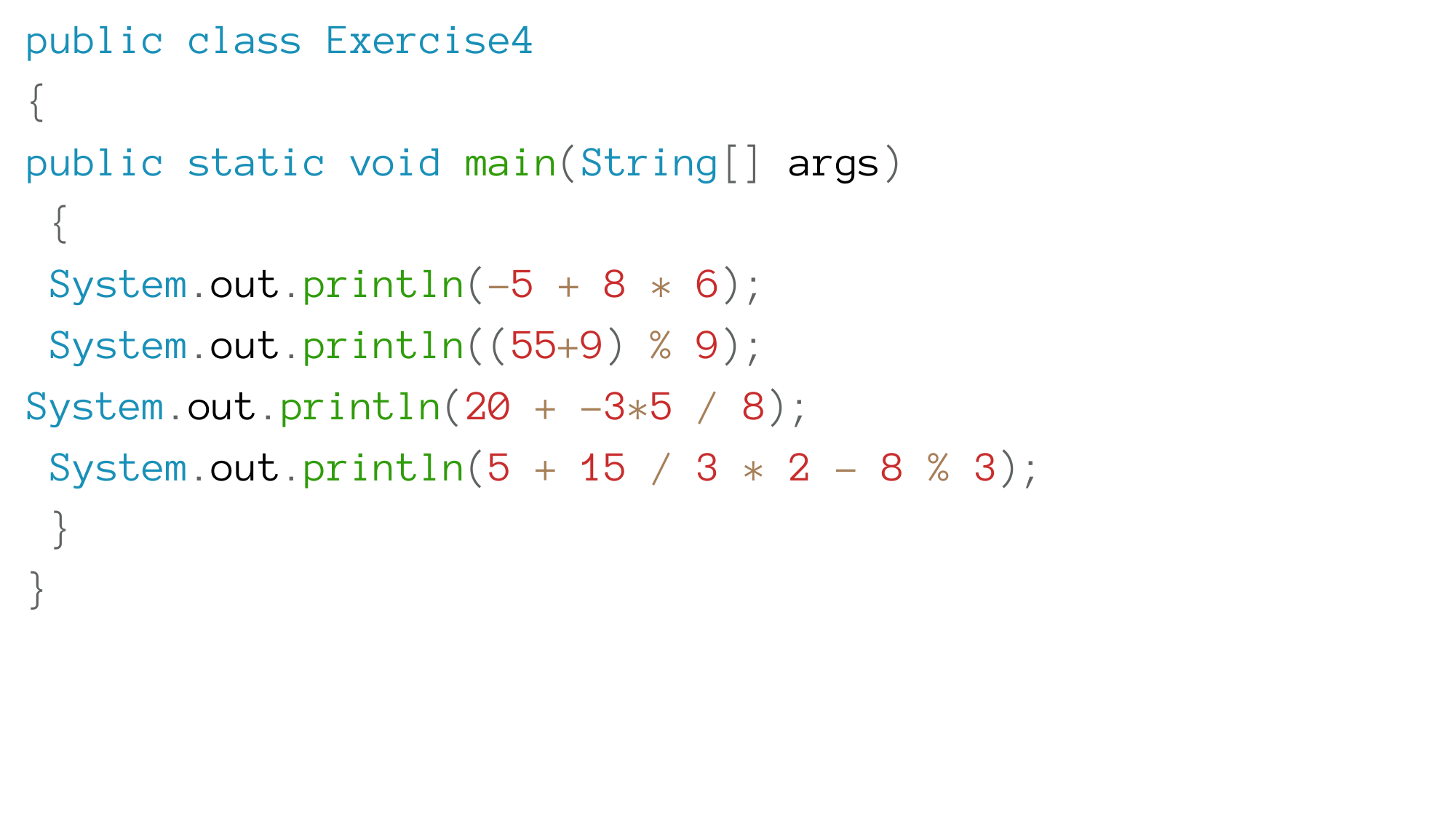

public class Exercise4
{
public static void main(String[] args)
 {
 System.out.println(-5 + 8 * 6);
 System.out.println((55+9) % 9);
System.out.println(20 + -3*5 / 8);
 System.out.println(5 + 15 / 3 * 2 - 8 % 3);
 }
}